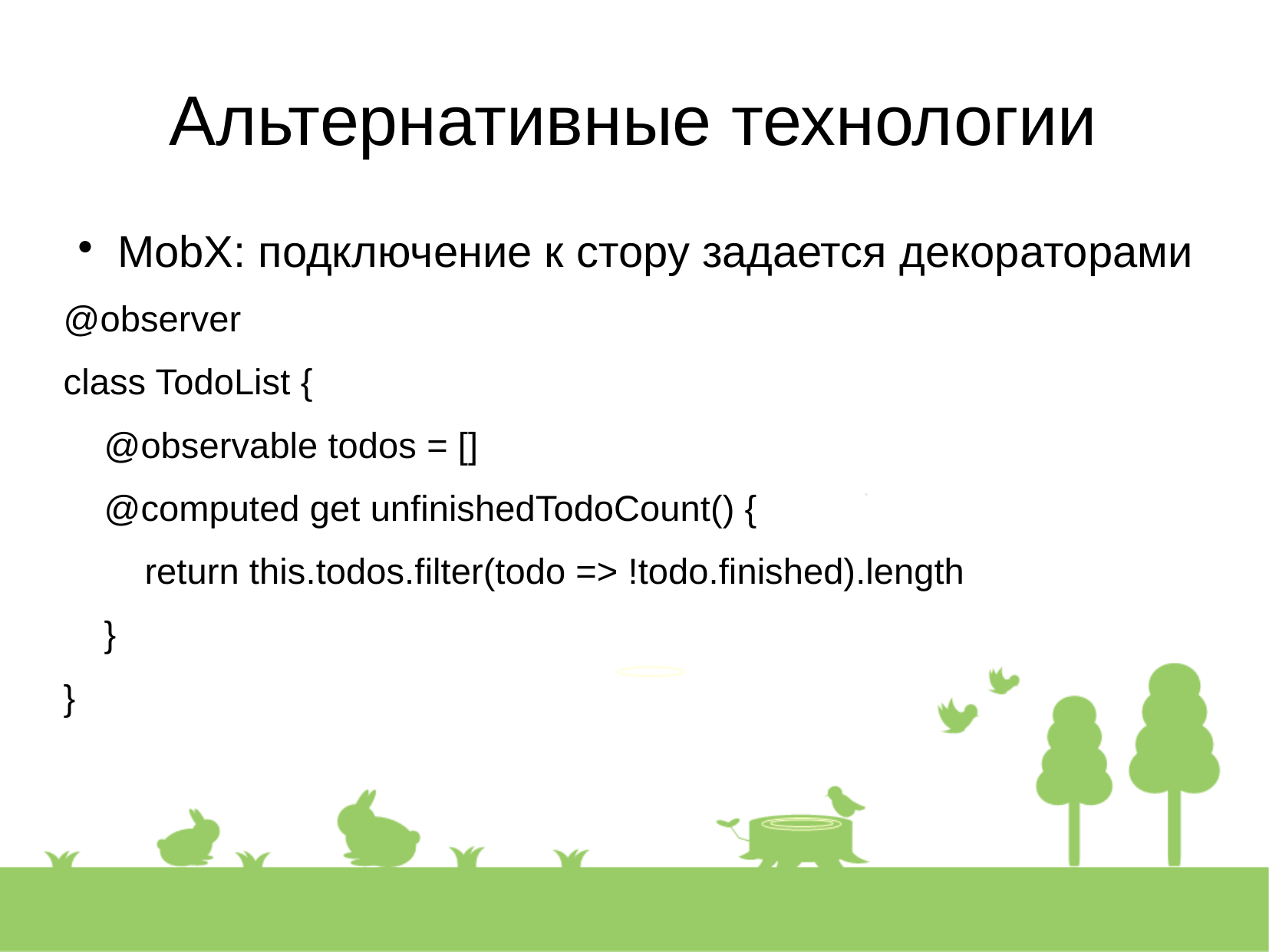

Альтернативные технологии

MobX: подключение к стору задается декораторами
@observer
class TodoList {
    @observable todos = []
    @computed get unfinishedTodoCount() {
        return this.todos.filter(todo => !todo.finished).length
    }
}